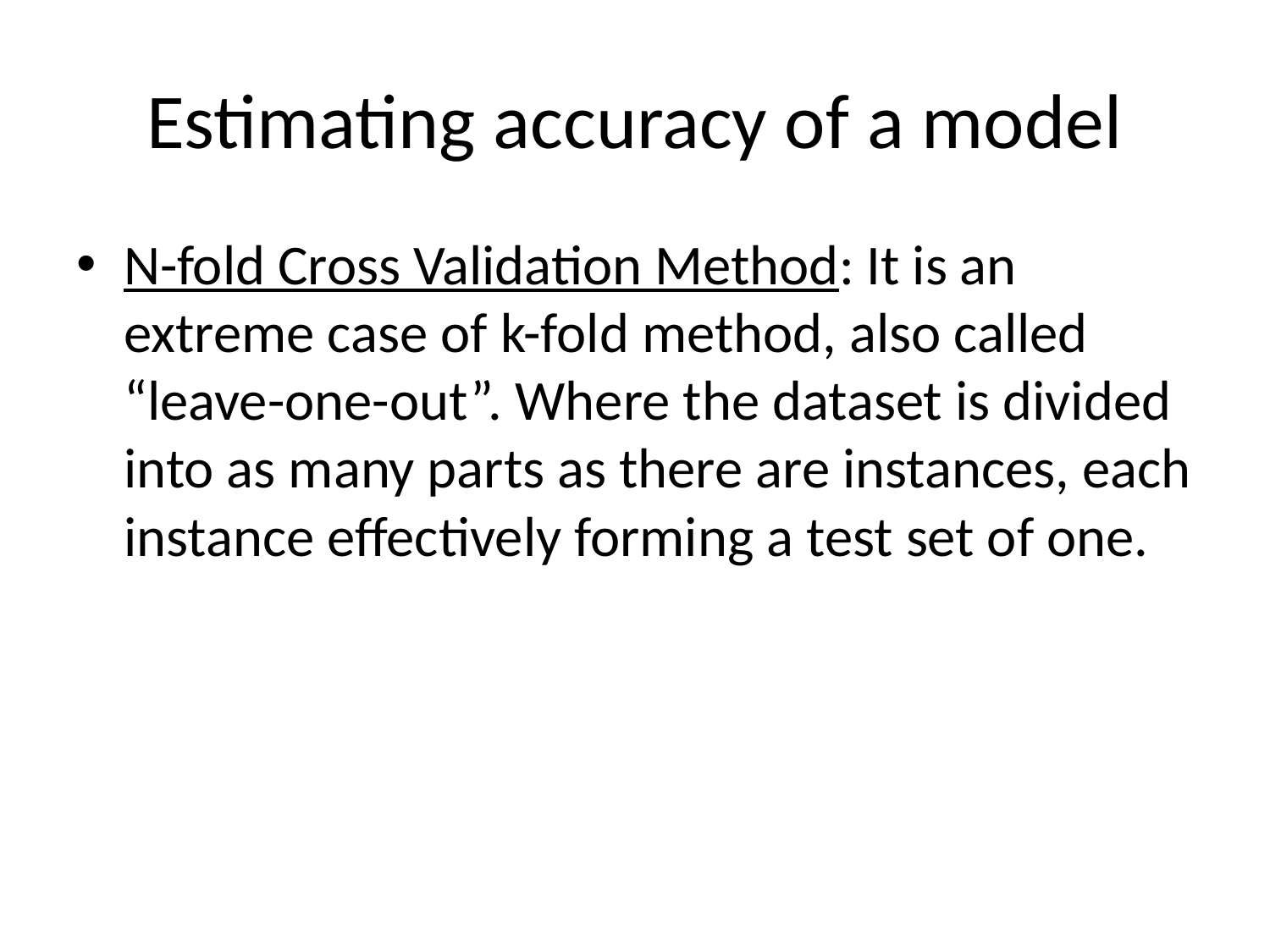

# Estimating accuracy of a model
N-fold Cross Validation Method: It is an extreme case of k-fold method, also called “leave-one-out”. Where the dataset is divided into as many parts as there are instances, each instance effectively forming a test set of one.